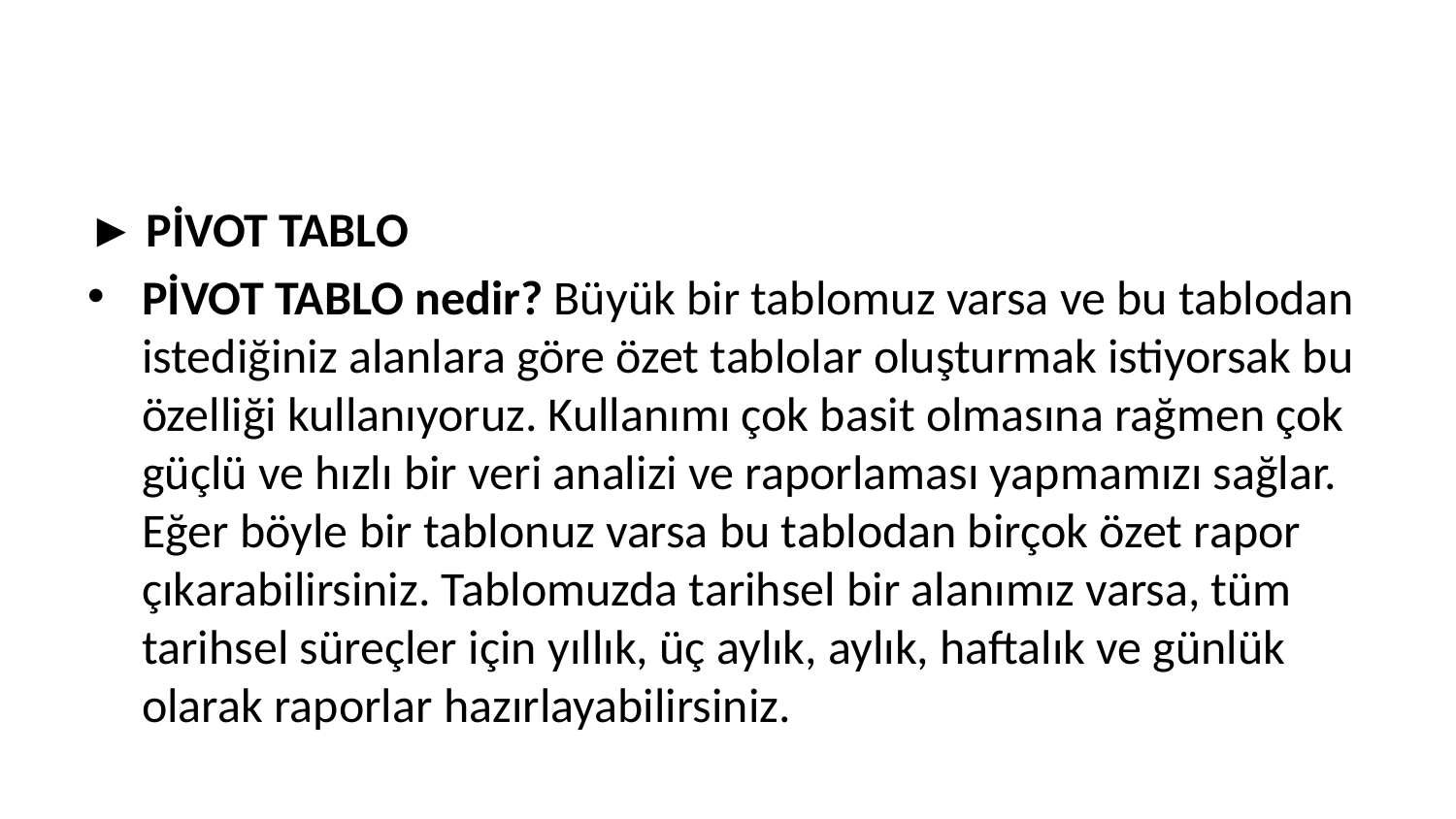

► PİVOT TABLO
PİVOT TABLO nedir? Büyük bir tablomuz varsa ve bu tablodan istediğiniz alanlara göre özet tablolar oluşturmak istiyorsak bu özelliği kullanıyoruz. Kullanımı çok basit olmasına rağmen çok güçlü ve hızlı bir veri analizi ve raporlaması yapmamızı sağlar. Eğer böyle bir tablonuz varsa bu tablodan birçok özet rapor çıkarabilirsiniz. Tablomuzda tarihsel bir alanımız varsa, tüm tarihsel süreçler için yıllık, üç aylık, aylık, haftalık ve günlük olarak raporlar hazırlayabilirsiniz.